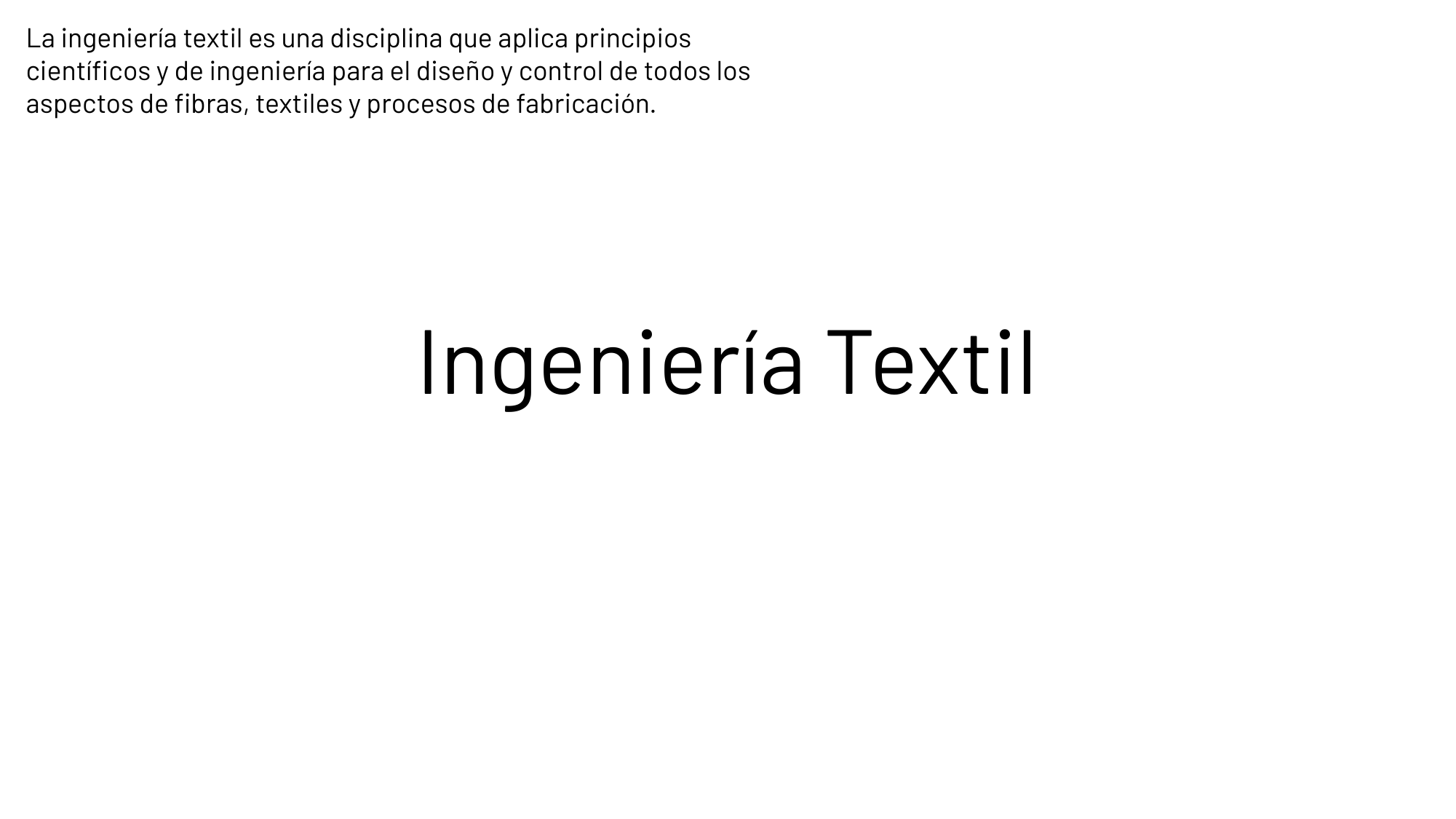

La ingeniería textil es una disciplina que aplica principios científicos y de ingeniería para el diseño y control de todos los aspectos de fibras, textiles y procesos de fabricación.
# Ingeniería Textil